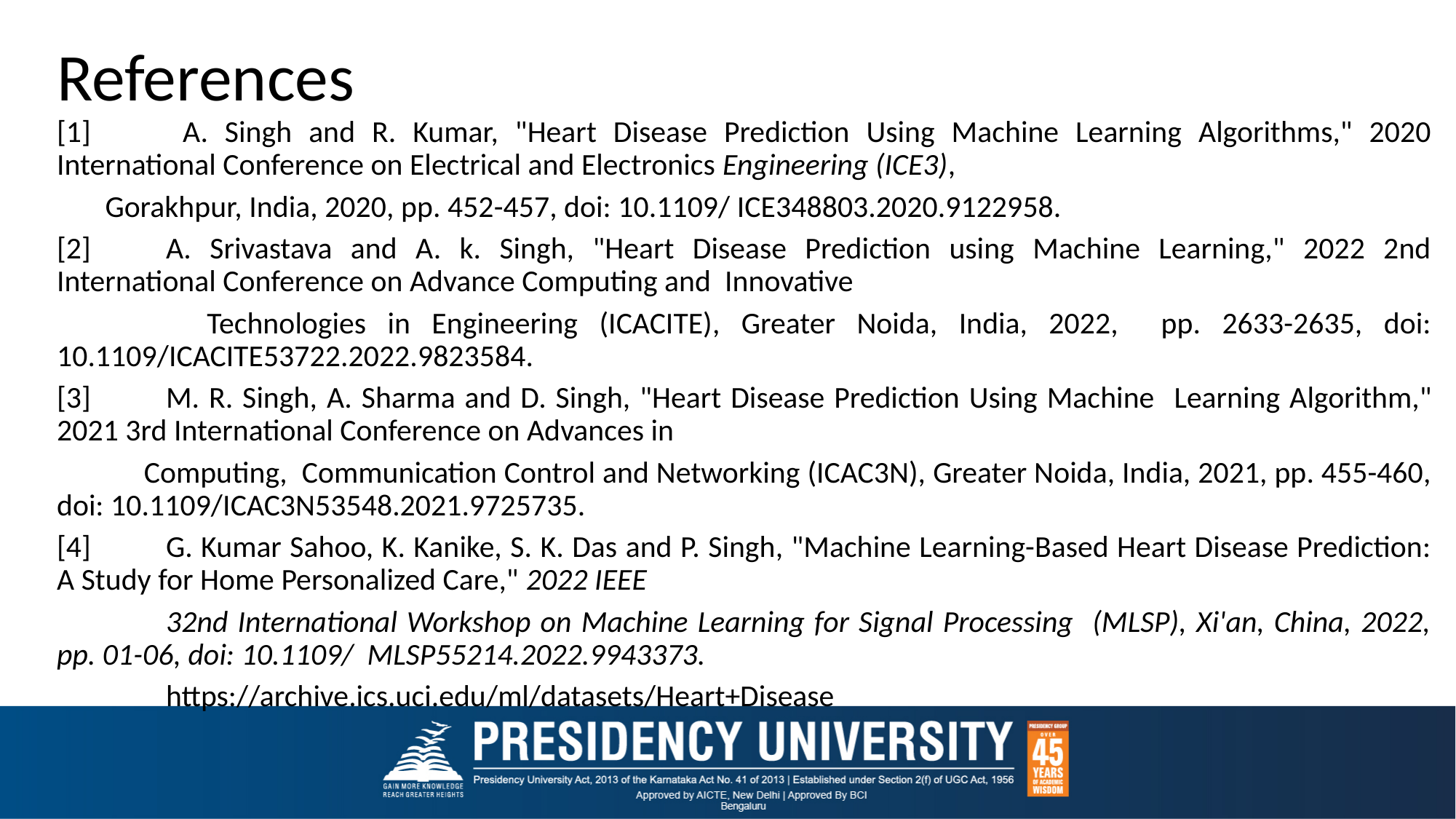

# References
[1]	 A. Singh and R. Kumar, "Heart Disease Prediction Using Machine Learning Algorithms," 2020 International Conference on Electrical and Electronics Engineering (ICE3),
       Gorakhpur, India, 2020, pp. 452-457, doi: 10.1109/ ICE348803.2020.9122958.
[2]	A. Srivastava and A. k. Singh, "Heart Disease Prediction using Machine Learning," 2022 2nd International Conference on Advance Computing and  Innovative
       Technologies in Engineering (ICACITE), Greater Noida, India, 2022,  pp. 2633-2635, doi: 10.1109/ICACITE53722.2022.9823584.
[3]	M. R. Singh, A. Sharma and D. Singh, "Heart Disease Prediction Using Machine  Learning Algorithm," 2021 3rd International Conference on Advances in
            Computing,  Communication Control and Networking (ICAC3N), Greater Noida, India, 2021, pp. 455-460, doi: 10.1109/ICAC3N53548.2021.9725735.
[4]	G. Kumar Sahoo, K. Kanike, S. K. Das and P. Singh, "Machine Learning-Based Heart Disease Prediction: A Study for Home Personalized Care," 2022 IEEE
	32nd International Workshop on Machine Learning for Signal Processing  (MLSP), Xi'an, China, 2022, pp. 01-06, doi: 10.1109/  MLSP55214.2022.9943373.
	https://archive.ics.uci.edu/ml/datasets/Heart+Disease